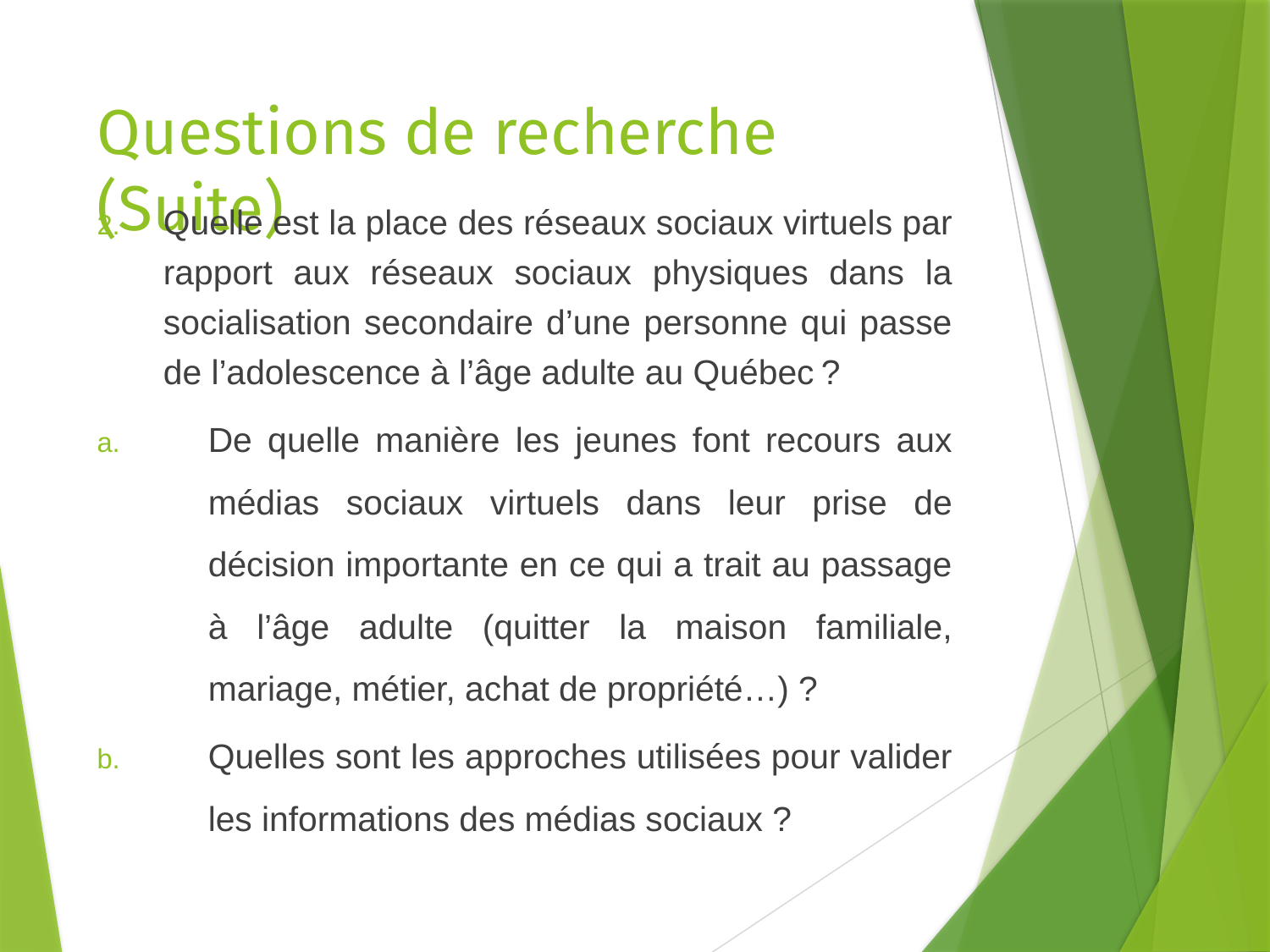

# Questions de recherche (Suite)
Quelle est la place des réseaux sociaux virtuels par rapport aux réseaux sociaux physiques dans la socialisation secondaire d’une personne qui passe de l’adolescence à l’âge adulte au Québec ?
De quelle manière les jeunes font recours aux médias sociaux virtuels dans leur prise de décision importante en ce qui a trait au passage à l’âge adulte (quitter la maison familiale, mariage, métier, achat de propriété…) ?
Quelles sont les approches utilisées pour valider les informations des médias sociaux ?